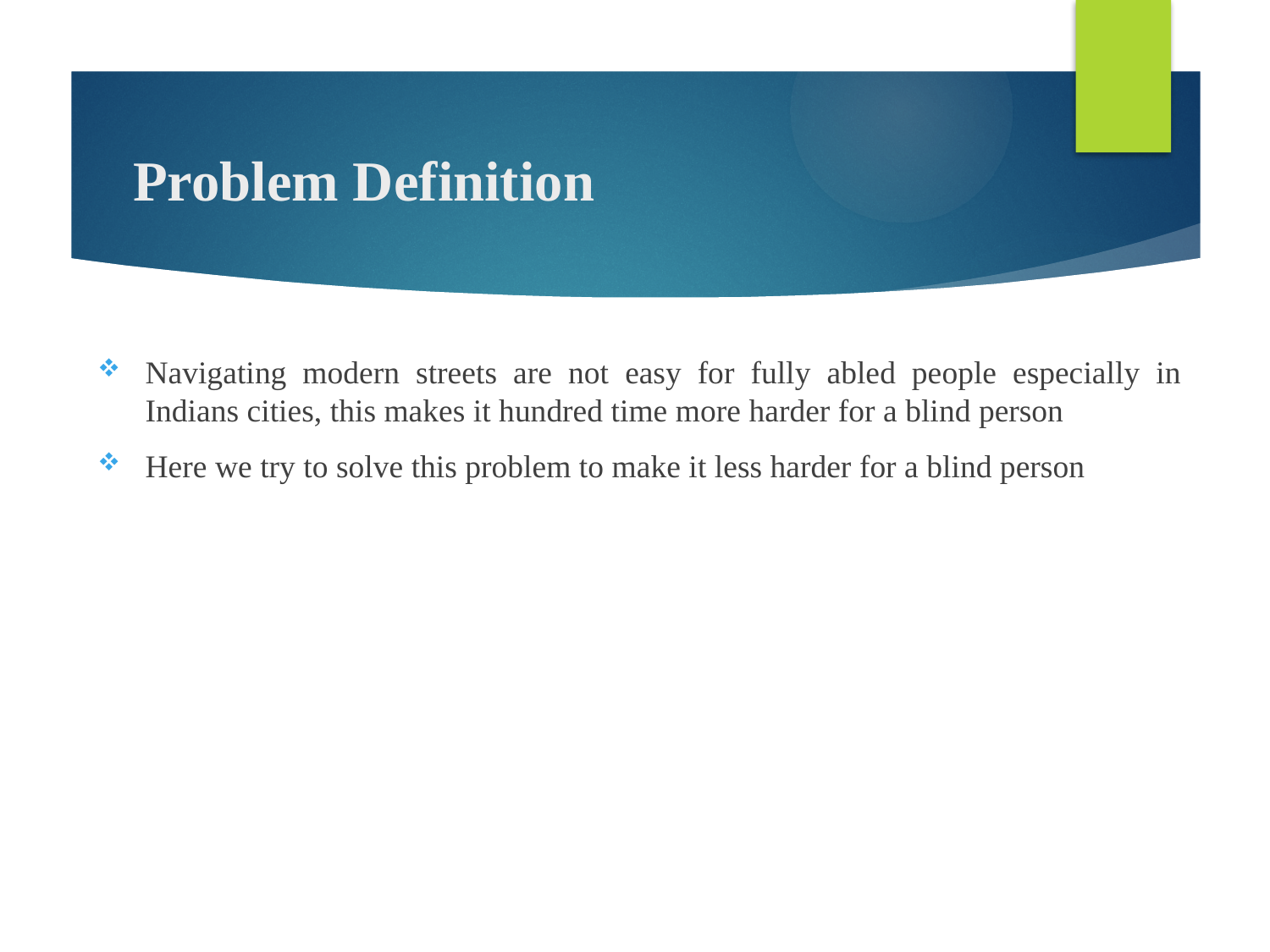

# Problem Definition
Navigating modern streets are not easy for fully abled people especially in Indians cities, this makes it hundred time more harder for a blind person
Here we try to solve this problem to make it less harder for a blind person